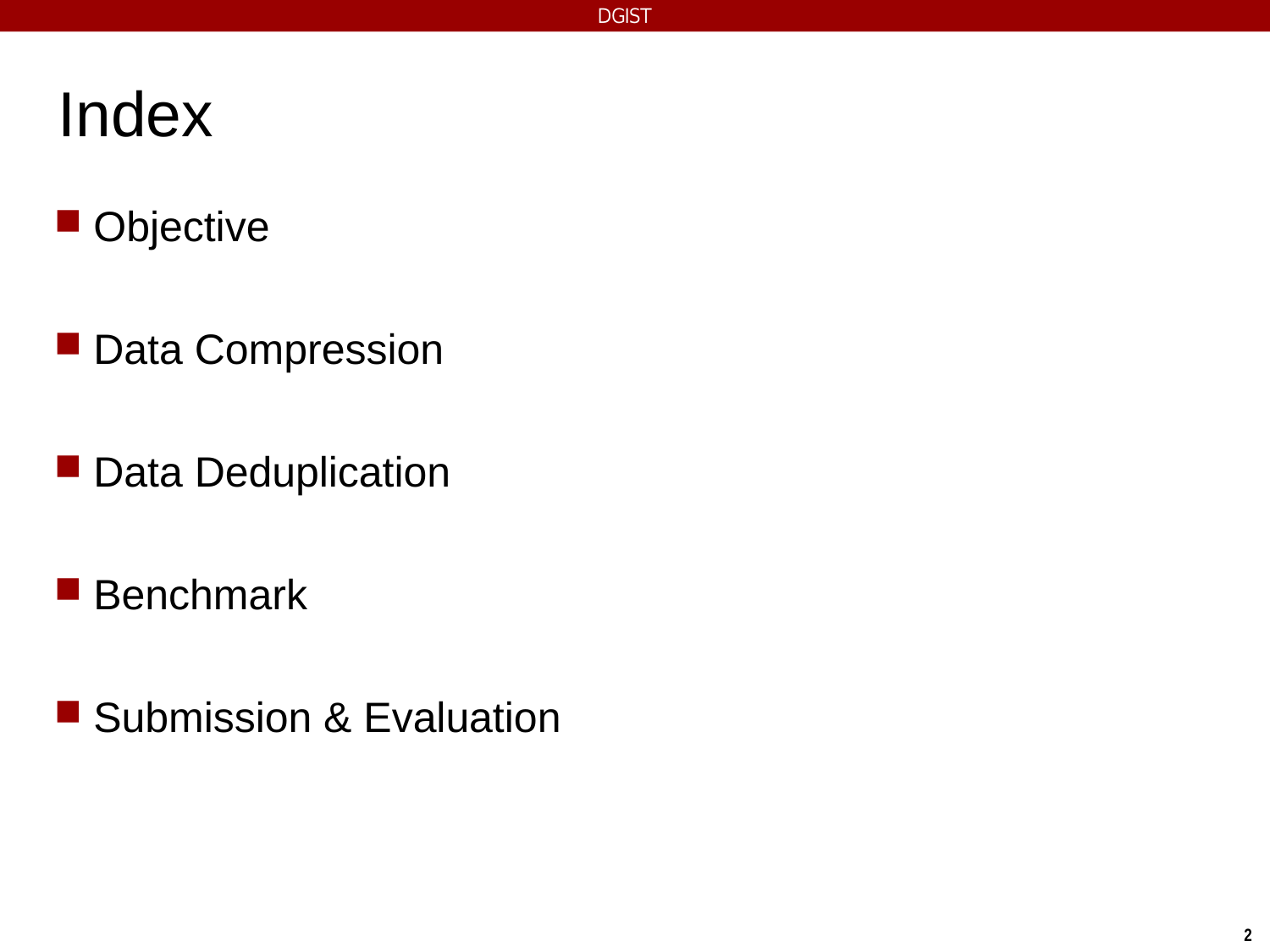

DGIST
Index
Objective

Data Compression

Data Deduplication

Benchmark

Submission & Evaluation